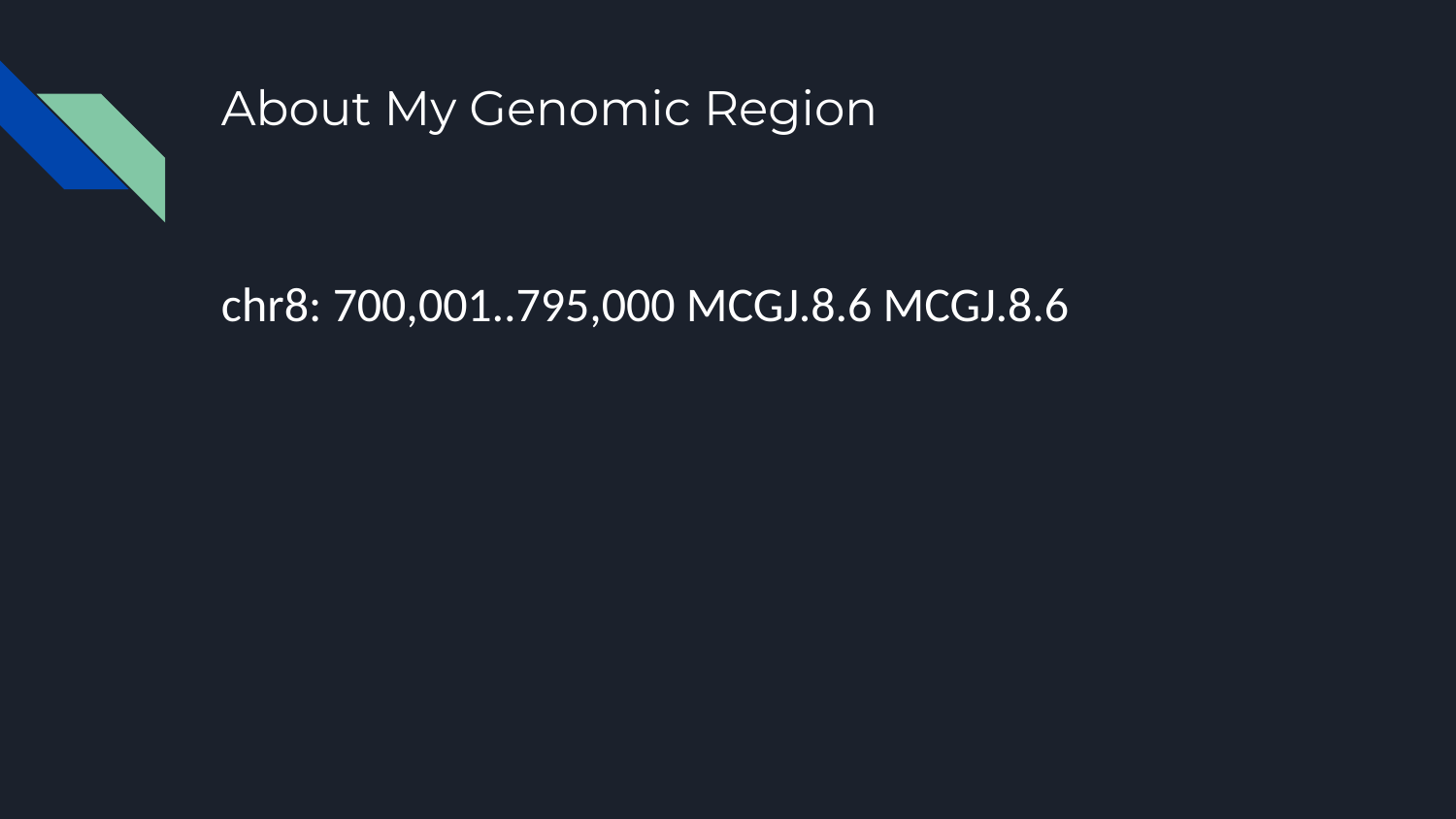

# About My Genomic Region
chr8: 700,001..795,000 MCGJ.8.6 MCGJ.8.6